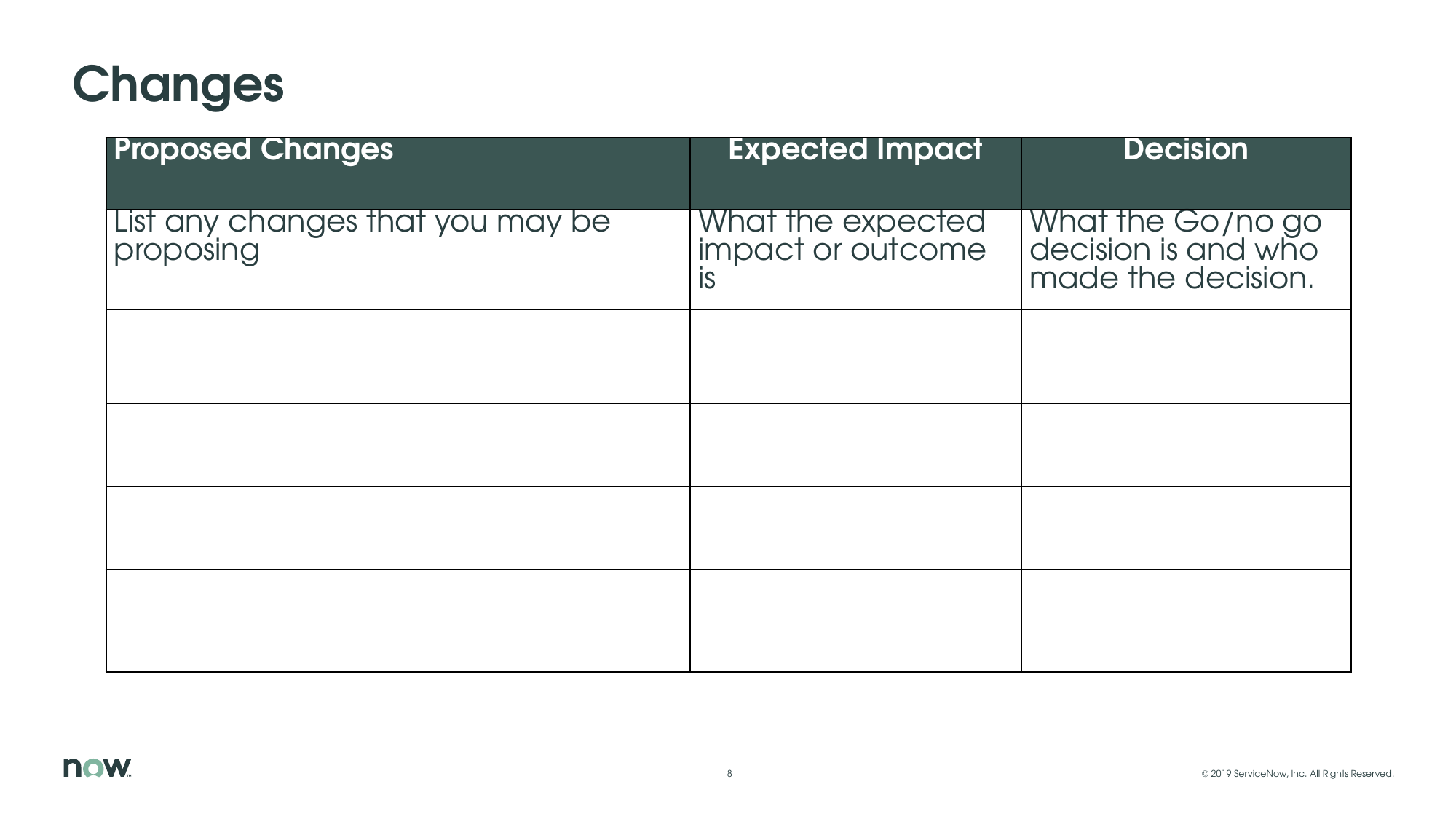

# Changes
| Proposed Changes | Expected Impact | Decision |
| --- | --- | --- |
| List any changes that you may be proposing | What the expected impact or outcome is | What the Go/no go decision is and who made the decision. |
|  |  |  |
|  |  |  |
|  |  |  |
|  |  |  |